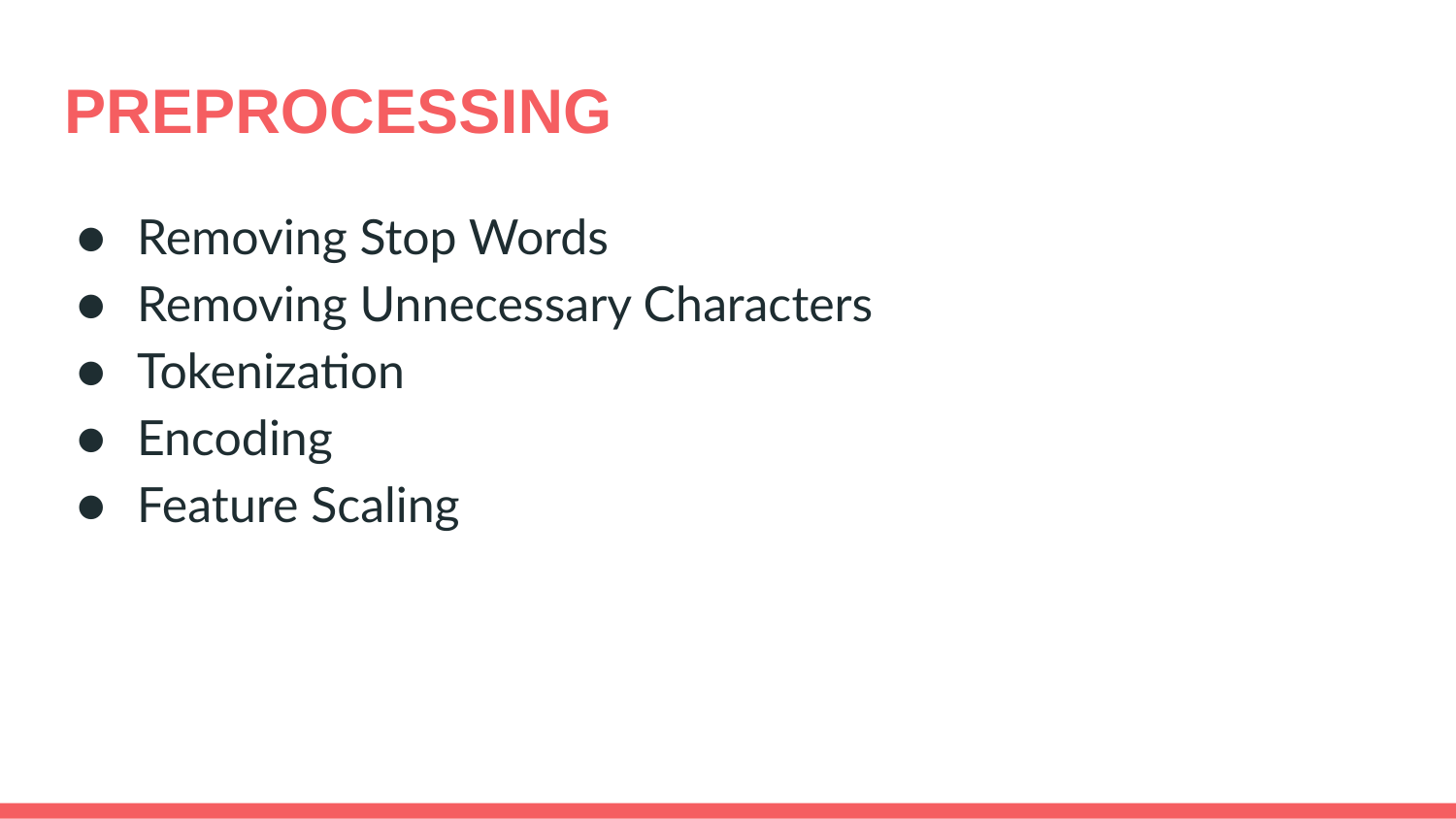

# PREPROCESSING
Removing Stop Words
Removing Unnecessary Characters
Tokenization
Encoding
Feature Scaling